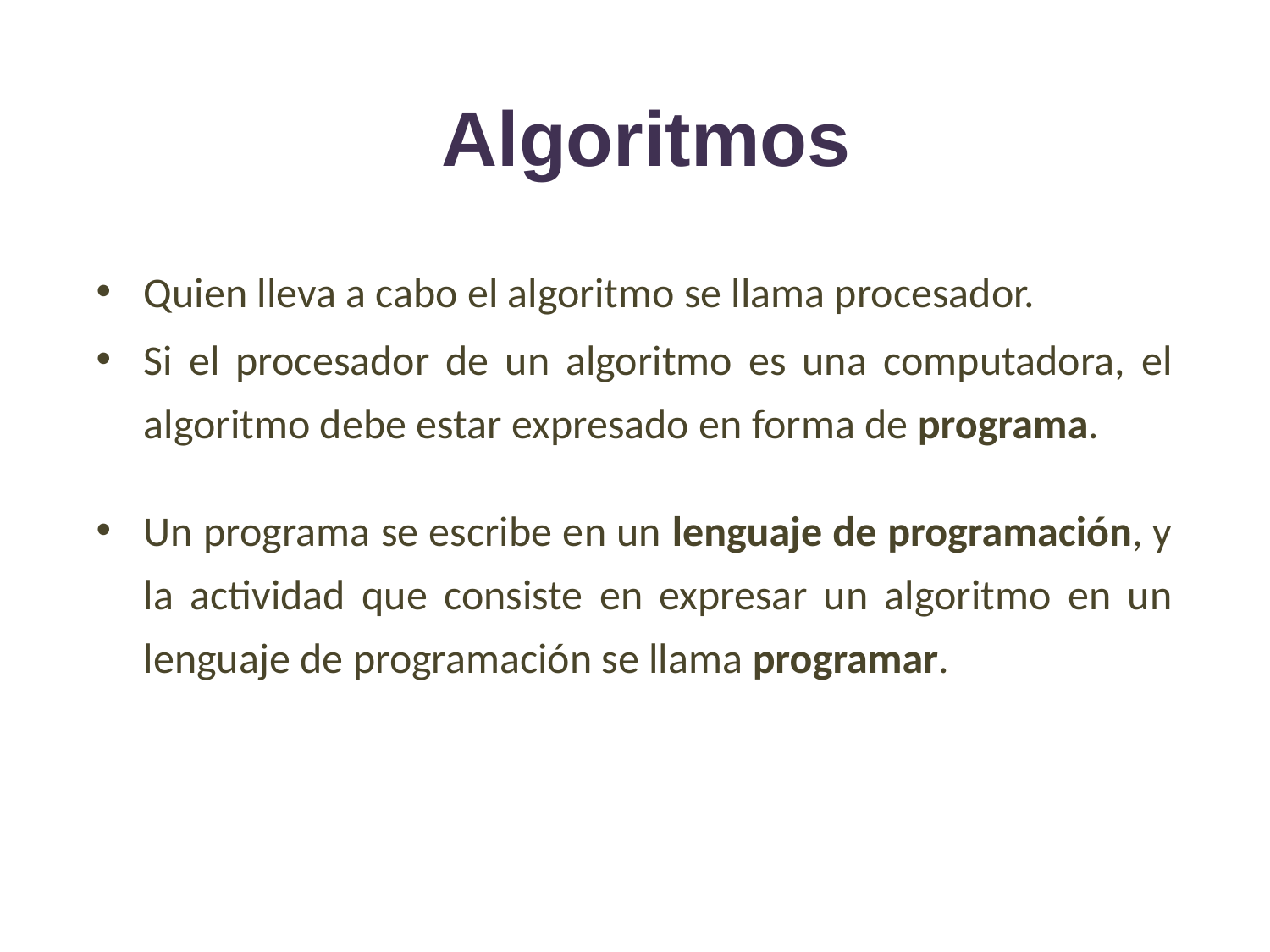

# Algoritmos
Quien lleva a cabo el algoritmo se llama procesador.
Si el procesador de un algoritmo es una computadora, el algoritmo debe estar expresado en forma de programa.

Un programa se escribe en un lenguaje de programación, y la actividad que consiste en expresar un algoritmo en un lenguaje de programación se llama programar.